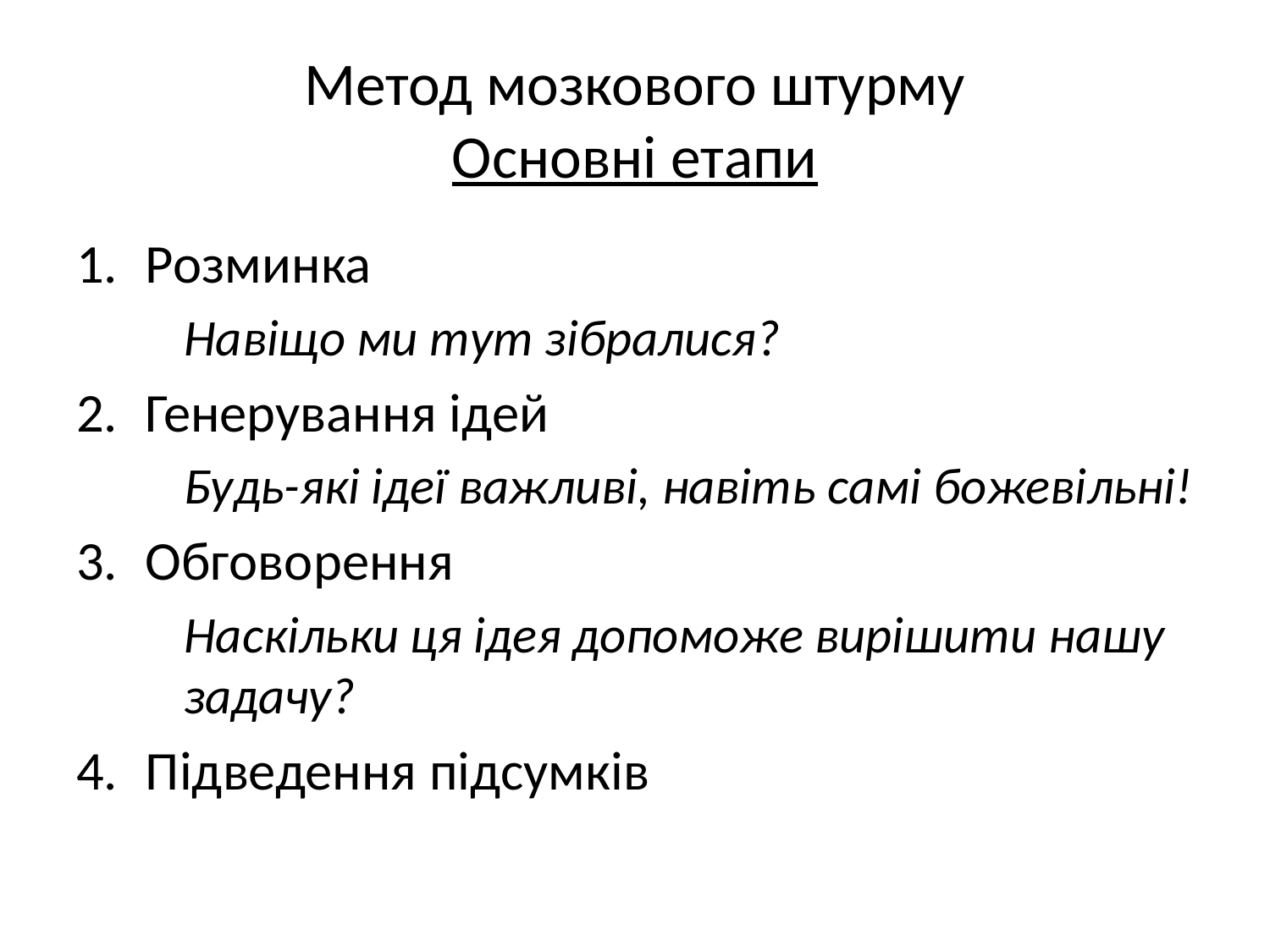

# Метод мозкового штурму Основні етапи
Розминка
Навіщо ми тут зібралися?
Генерування ідей
Будь-які ідеї важливі, навіть самі божевільні!
Обговорення
Наскільки ця ідея допоможе вирішити нашу задачу?
Підведення підсумків